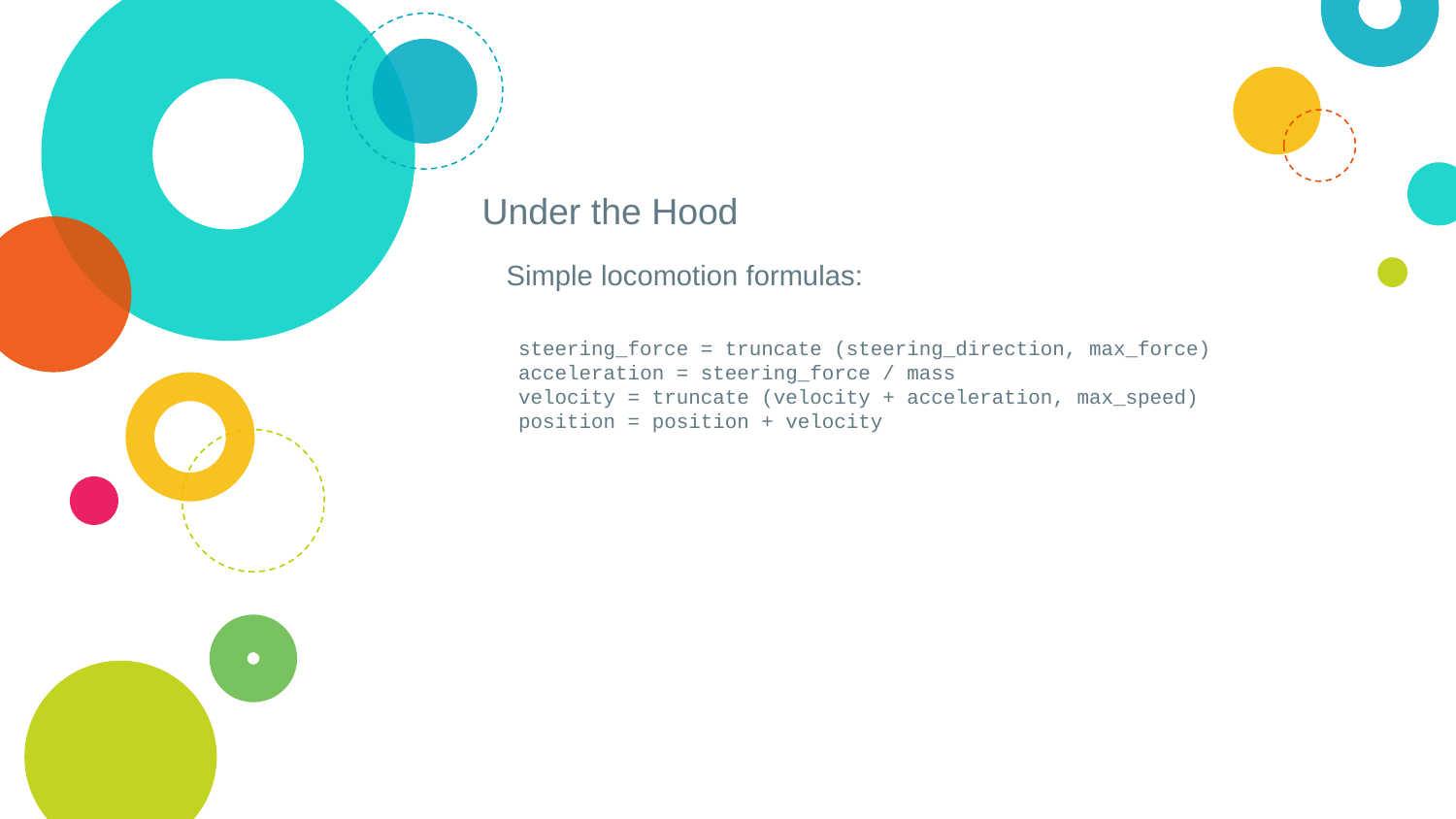

# Under the Hood
Simple locomotion formulas:

 steering_force = truncate (steering_direction, max_force)
   acceleration = steering_force / mass
   velocity = truncate (velocity + acceleration, max_speed)
   position = position + velocity